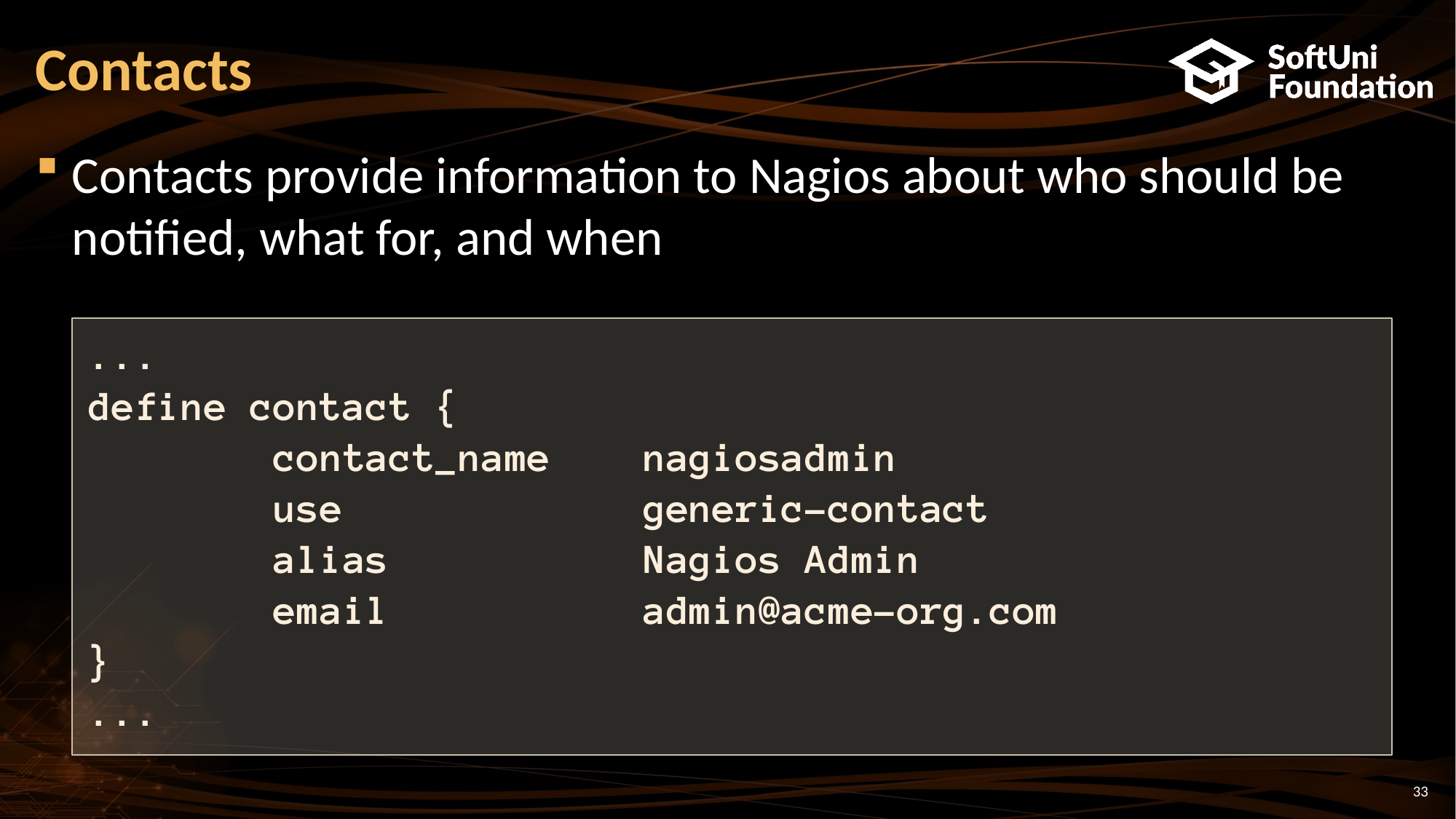

# Contacts
Contacts provide information to Nagios about who should be notified, what for, and when
...
define contact {
        contact_name    nagiosadmin
        use             generic-contact
        alias           Nagios Admin
        email           admin@acme-org.com
}
...
33